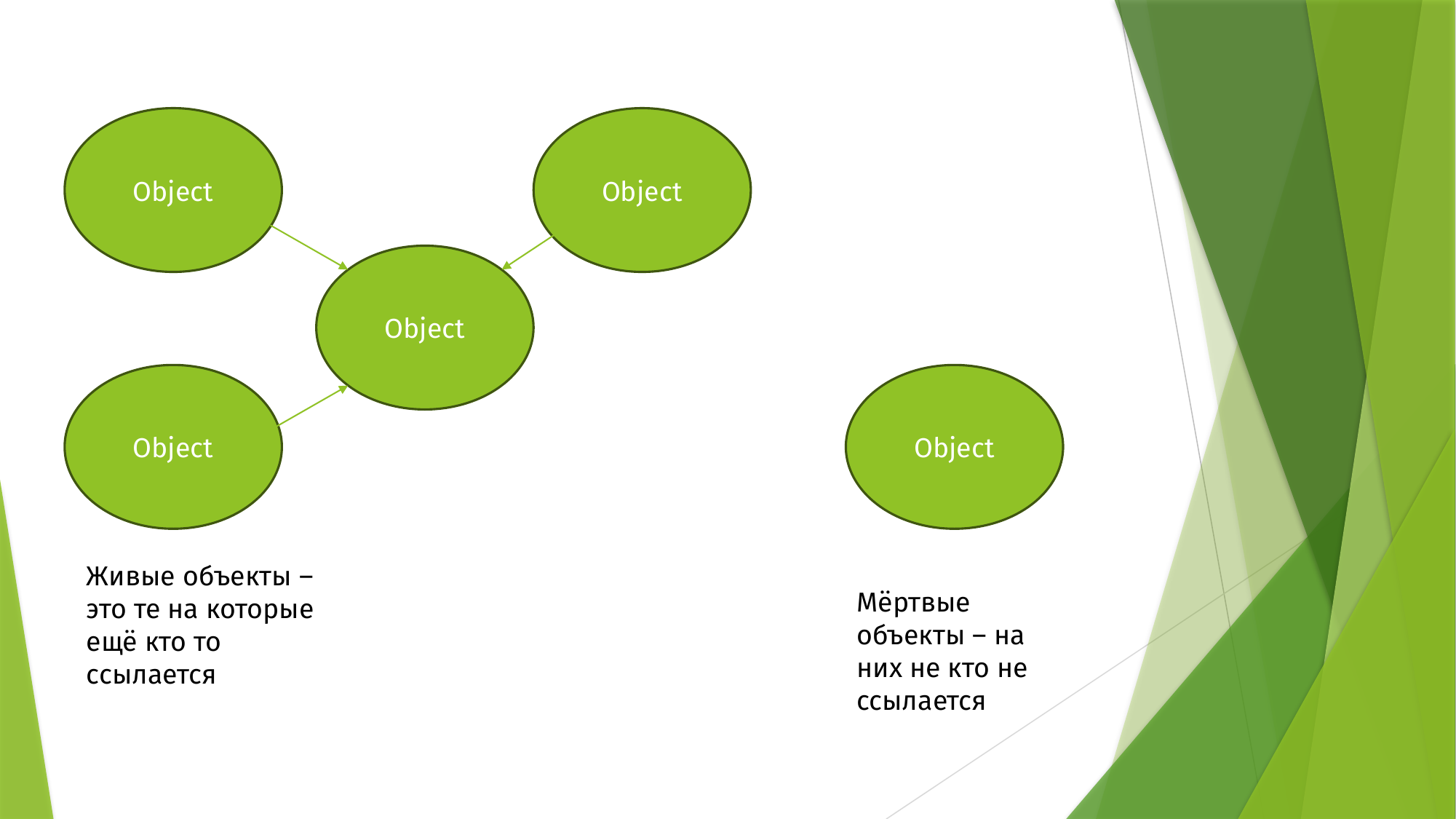

Object
Object
Object
Object
Object
Живые объекты – это те на которые ещё кто то ссылается
Мёртвые объекты – на них не кто не ссылается